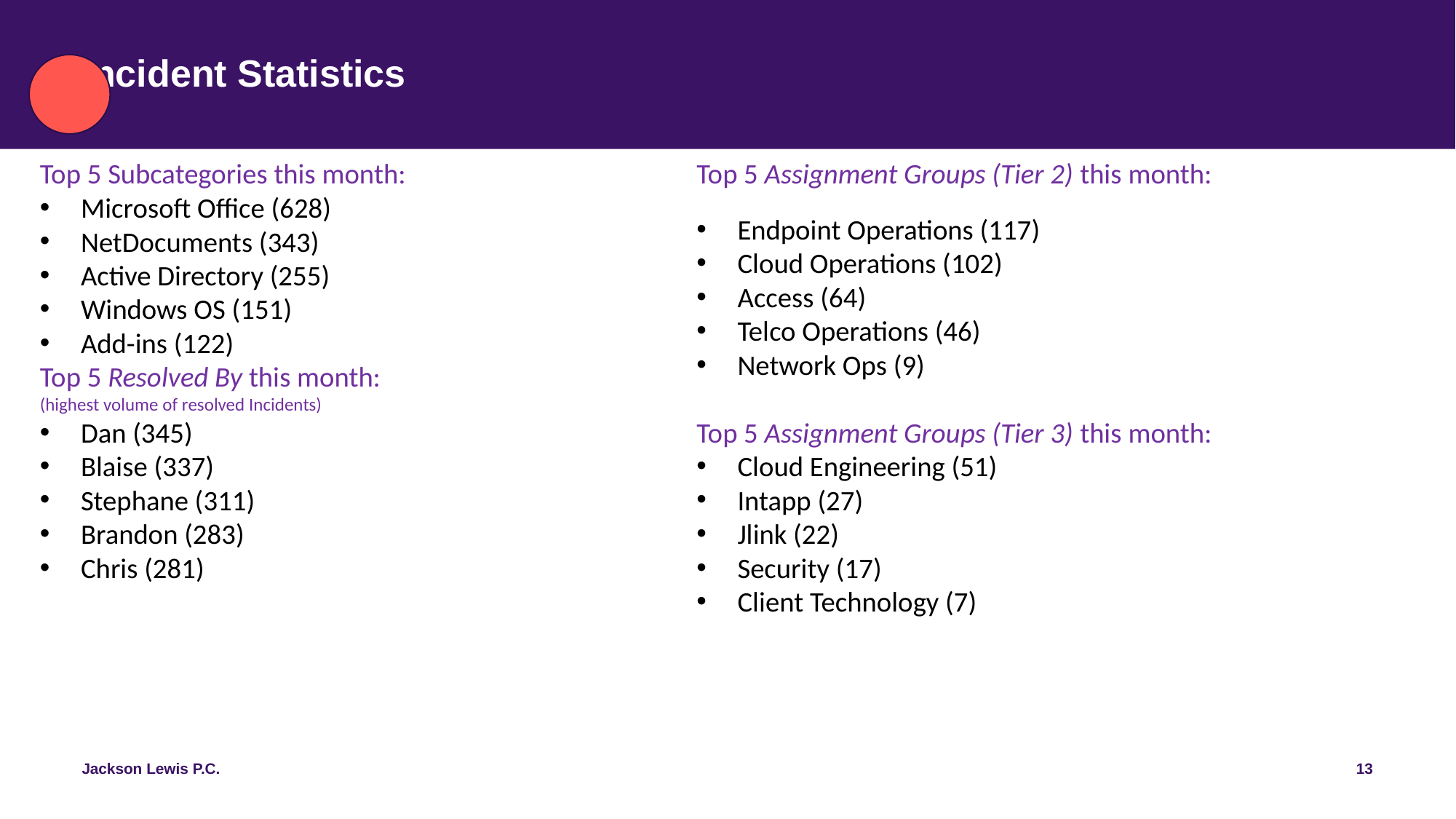

# Incident Statistics
Top 5 Assignment Groups (Tier 2) this month:

Endpoint Operations (117)
Cloud Operations (102)
Access (64)
Telco Operations (46)
Network Ops (9)

Top 5 Assignment Groups (Tier 3) this month:
Cloud Engineering (51)
Intapp (27)
Jlink (22)
Security (17)
Client Technology (7)

Top 5 Subcategories this month:
Microsoft Office (628)
NetDocuments (343)
Active Directory (255)
Windows OS (151)
Add-ins (122)
Top 5 Resolved By this month:
(highest volume of resolved Incidents)
Dan (345)
Blaise (337)
Stephane (311)
Brandon (283)
Chris (281)

13
Jackson Lewis P.C.